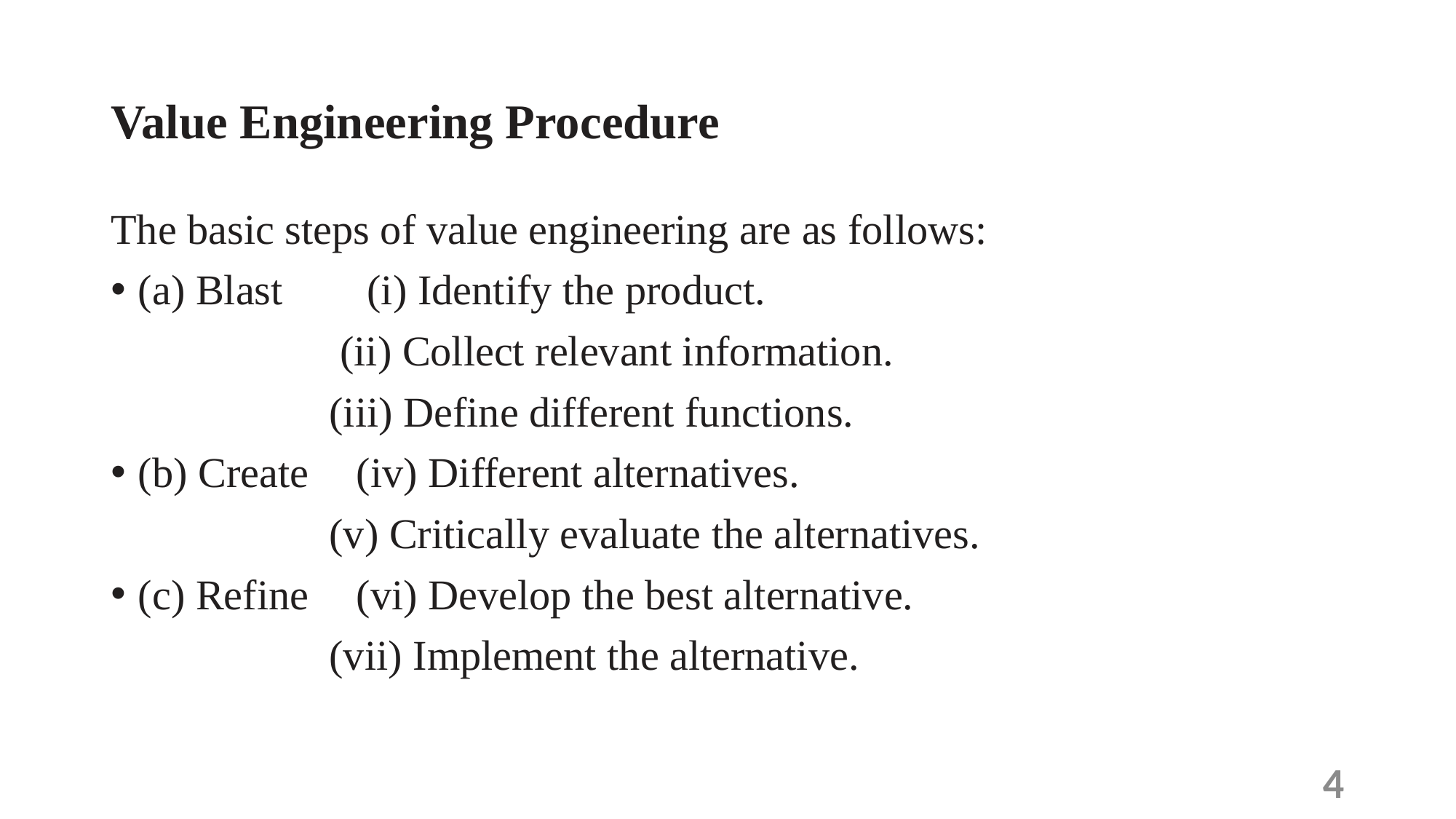

# Value Engineering Procedure
The basic steps of value engineering are as follows:
(a) Blast 	 (i) Identify the product.
	 	 (ii) Collect relevant information.
	 	(iii) Define different functions.
(b) Create 	(iv) Different alternatives.
		(v) Critically evaluate the alternatives.
(c) Refine	(vi) Develop the best alternative.
		(vii) Implement the alternative.
4